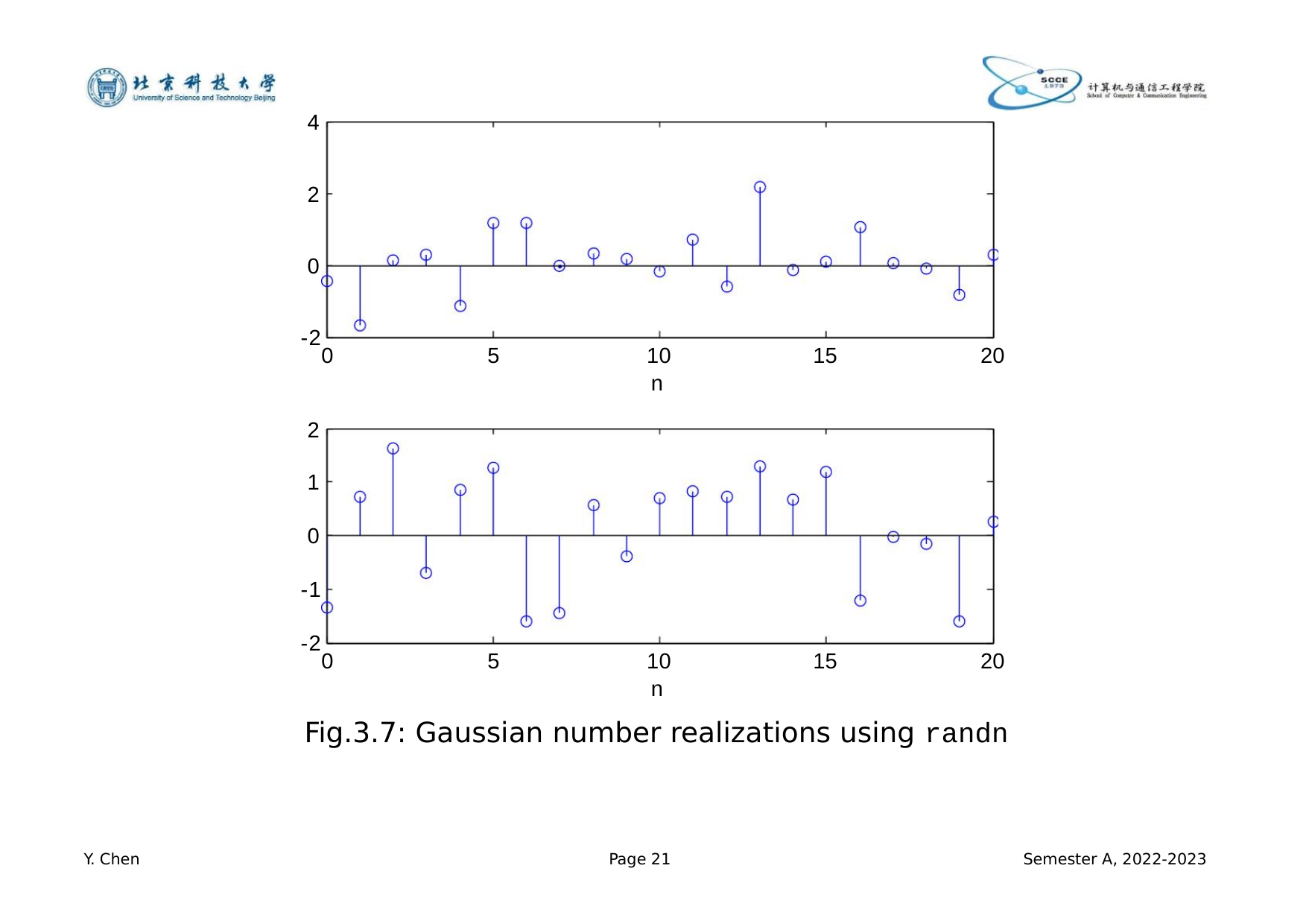

4

2
0
-2
0
5
10
n
15
20
2
1

0
-1
-2
0
5
10
n
15
20
Fig.3.7: Gaussian number realizations using randn
Y. Chen
Page 21
Semester A, 2022-2023